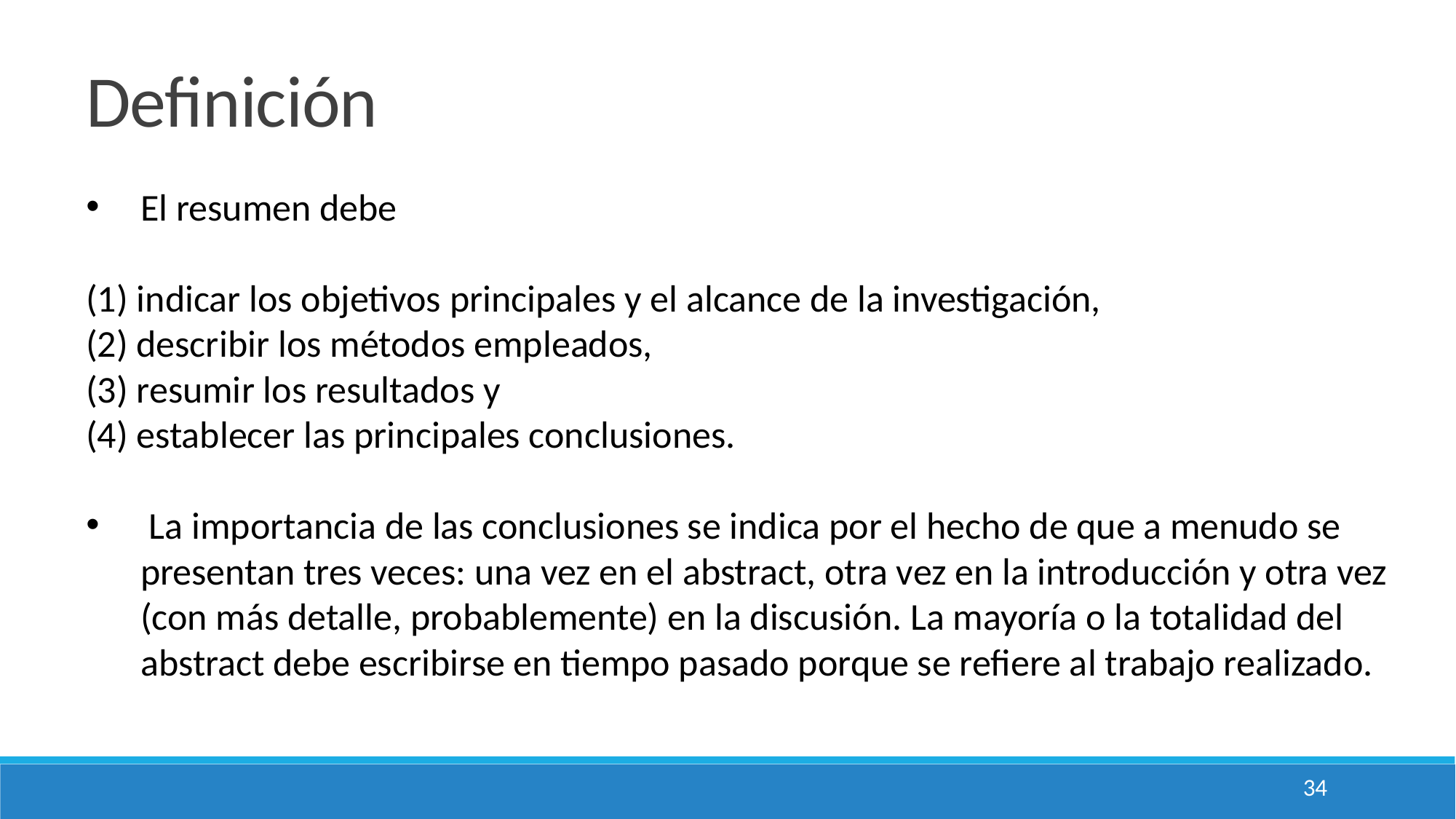

Definición
El resumen debe

(1) indicar los objetivos principales y el alcance de la investigación,
(2) describir los métodos empleados,
(3) resumir los resultados y
(4) establecer las principales conclusiones.

 La importancia de las conclusiones se indica por el hecho de que a menudo se presentan tres veces: una vez en el abstract, otra vez en la introducción y otra vez (con más detalle, probablemente) en la discusión. La mayoría o la totalidad del abstract debe escribirse en tiempo pasado porque se refiere al trabajo realizado.
34